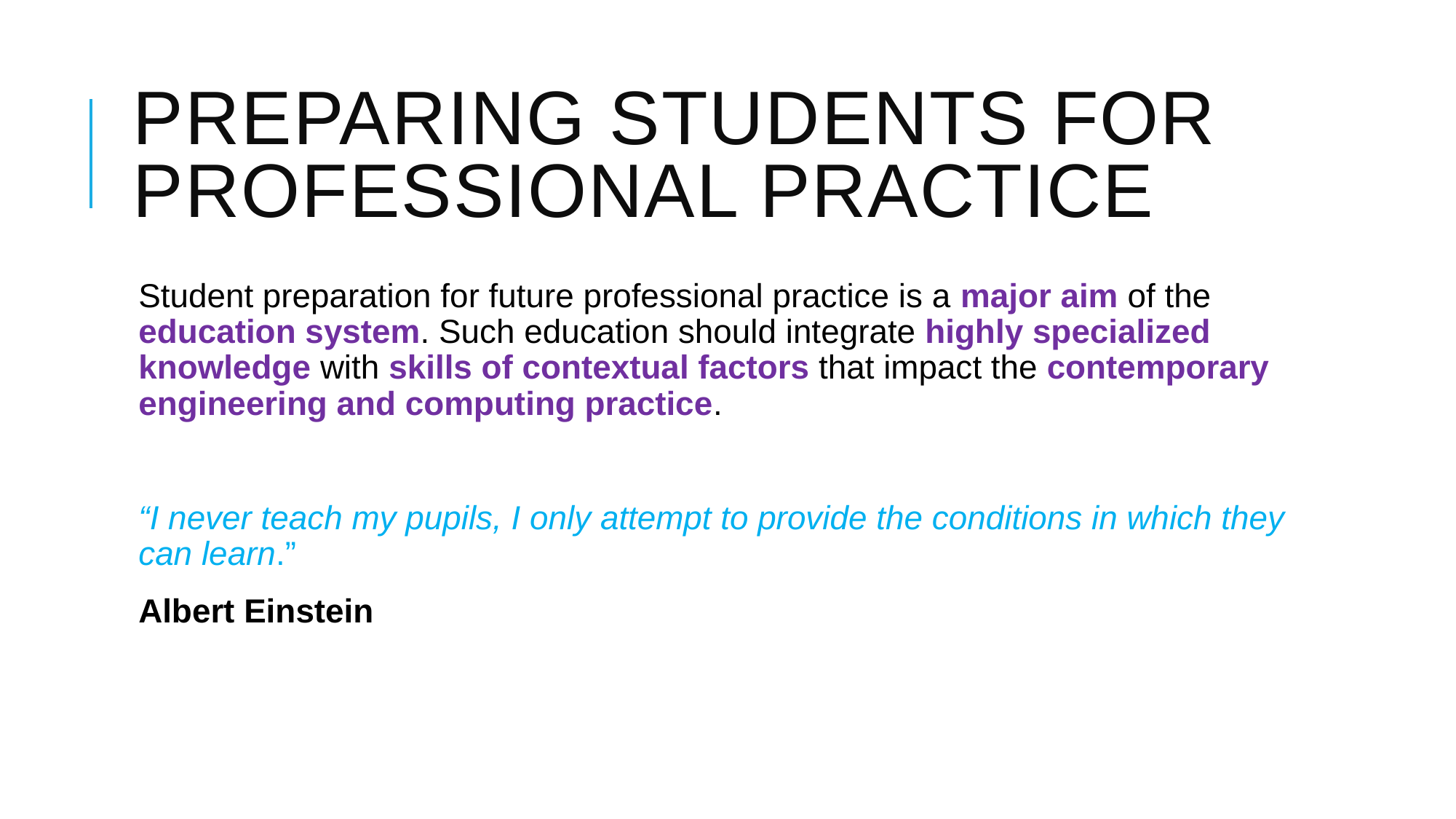

# Preparing students for professional practice
Student preparation for future professional practice is a major aim of the education system. Such education should integrate highly specialized knowledge with skills of contextual factors that impact the contemporary engineering and computing practice.

“I never teach my pupils, I only attempt to provide the conditions in which they can learn.”
Albert Einstein